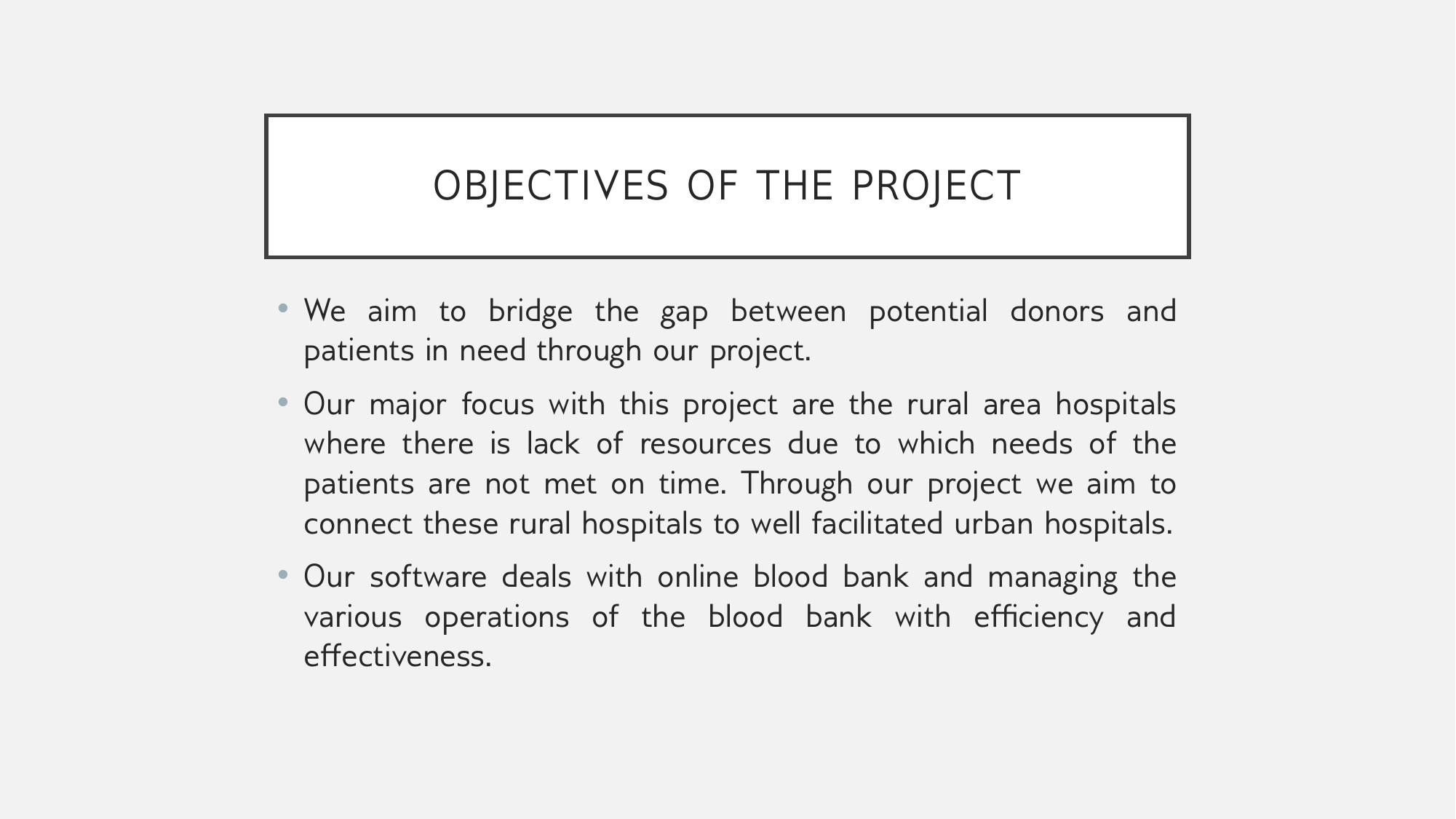

# OBJECTIVES OF THE PROJECT
We aim to bridge the gap between potential donors and patients in need through our project.
Our major focus with this project are the rural area hospitals where there is lack of resources due to which needs of the patients are not met on time. Through our project we aim to connect these rural hospitals to well facilitated urban hospitals.
Our software deals with online blood bank and managing the various operations of the blood bank with efficiency and effectiveness.